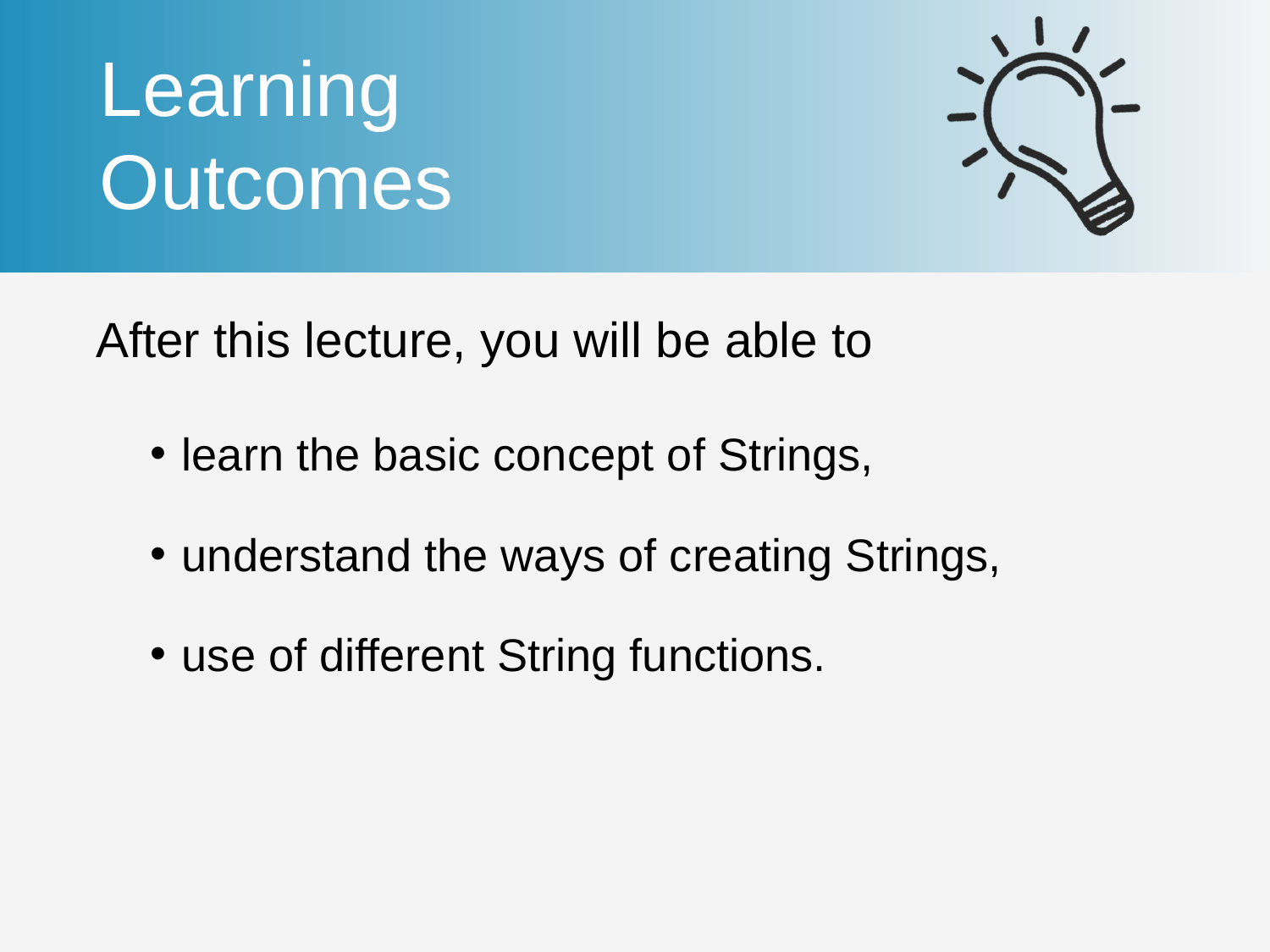

learn the basic concept of Strings,
understand the ways of creating Strings,
use of different String functions.